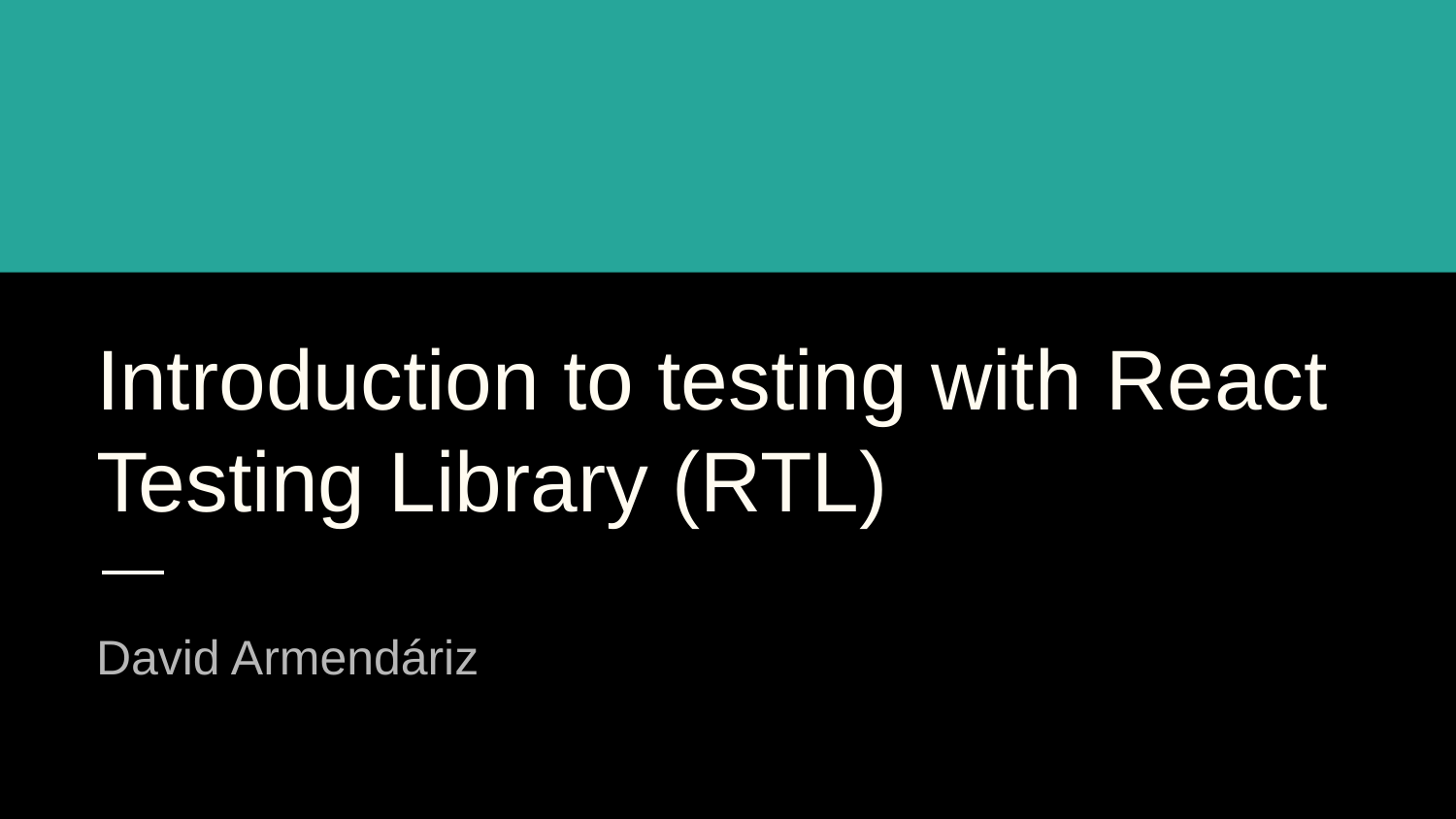

# Introduction to testing with React Testing Library (RTL)
David Armendáriz